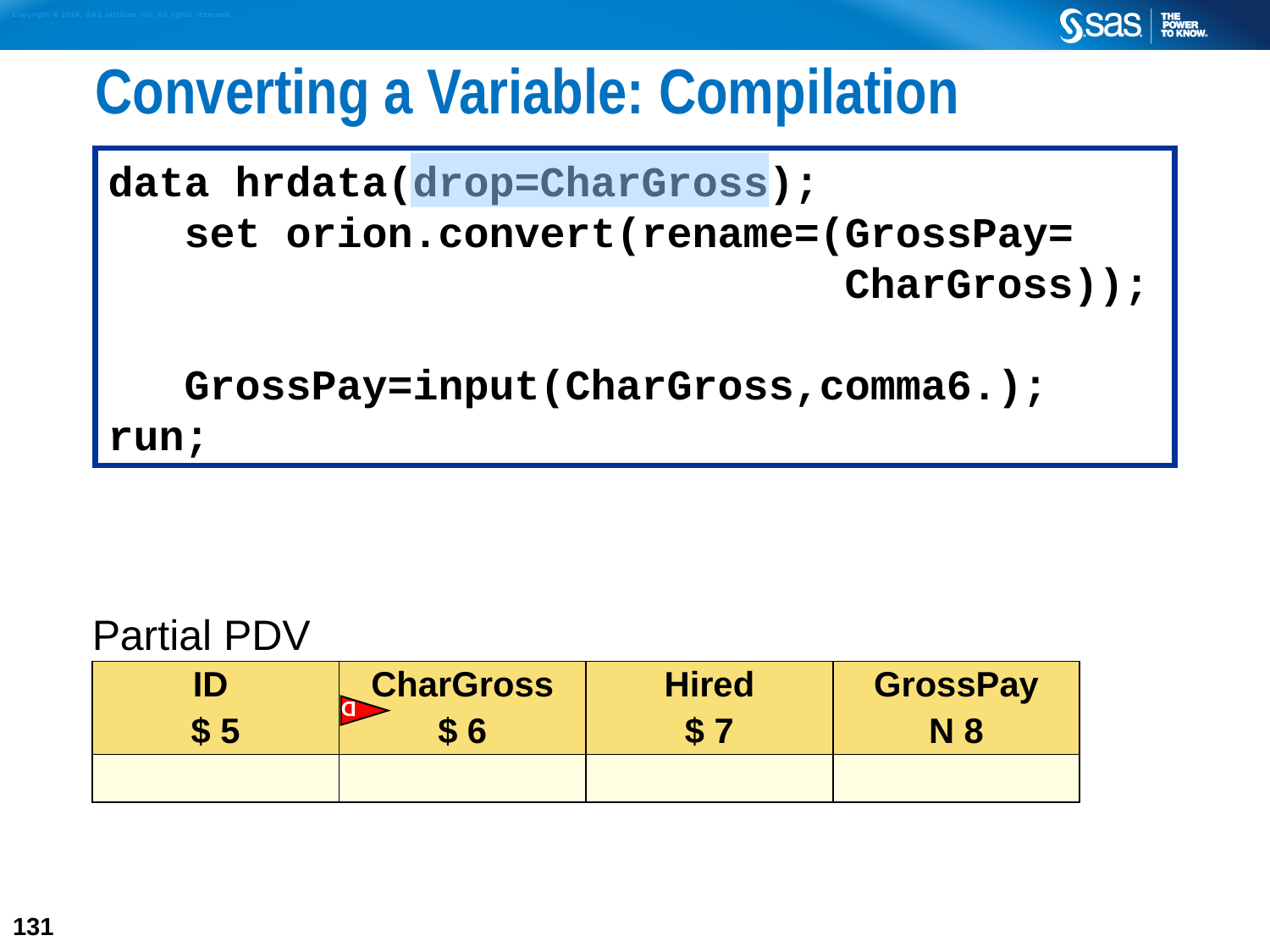

# Converting a Variable: Compilation
data hrdata(drop=CharGross);
   set orion.convert(rename=(GrossPay=
                             CharGross));
   GrossPay=input(CharGross,comma6.);
run;

| Partial PDV |  |  |  |
| --- | --- | --- | --- |
| ID $ 5 | CharGross $ 6 | Hired $ 7 | GrossPay N 8 |
|  |  |  |  |
D
131